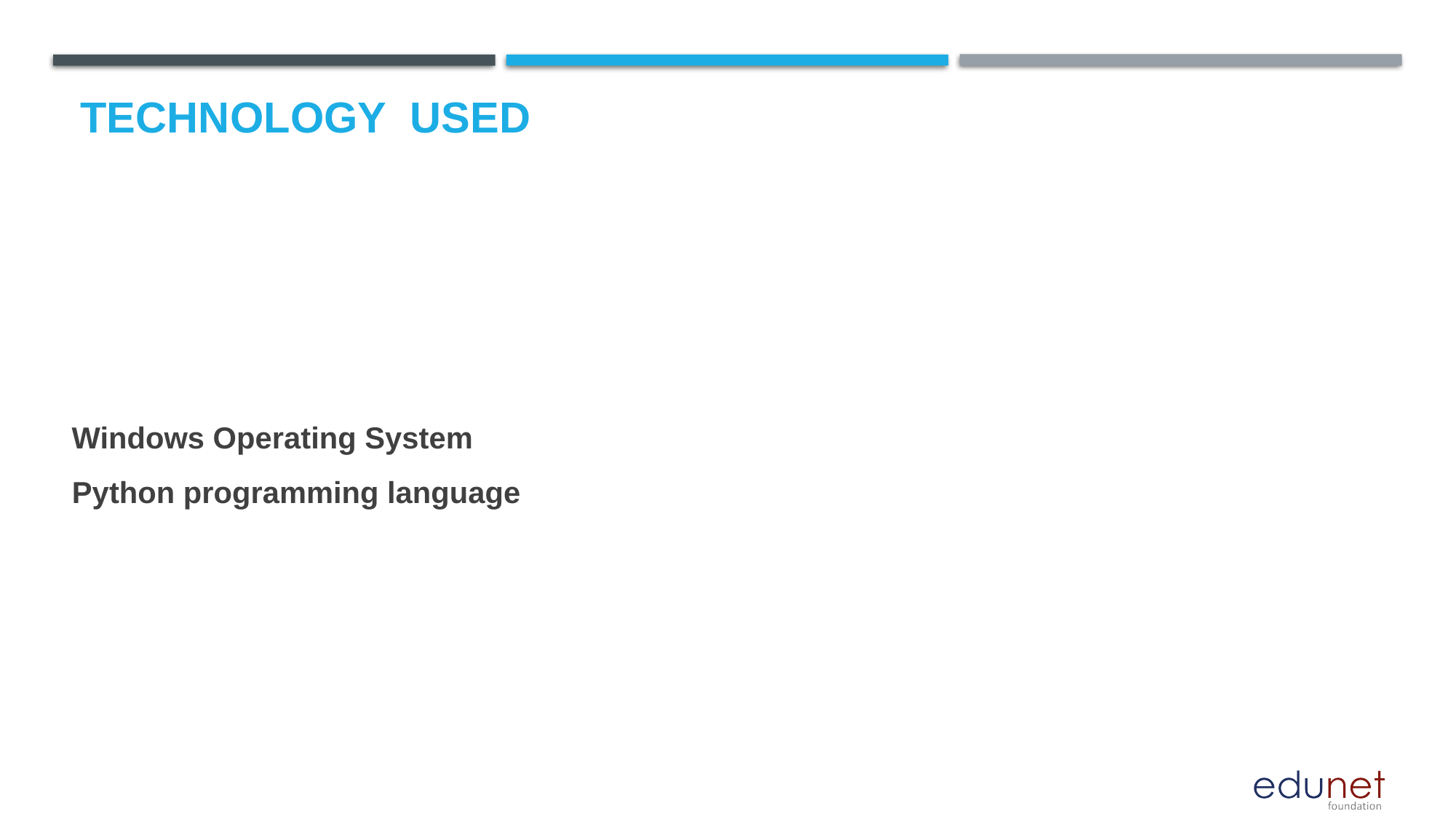

# Technology  used
 Windows Operating System
 Python programming language